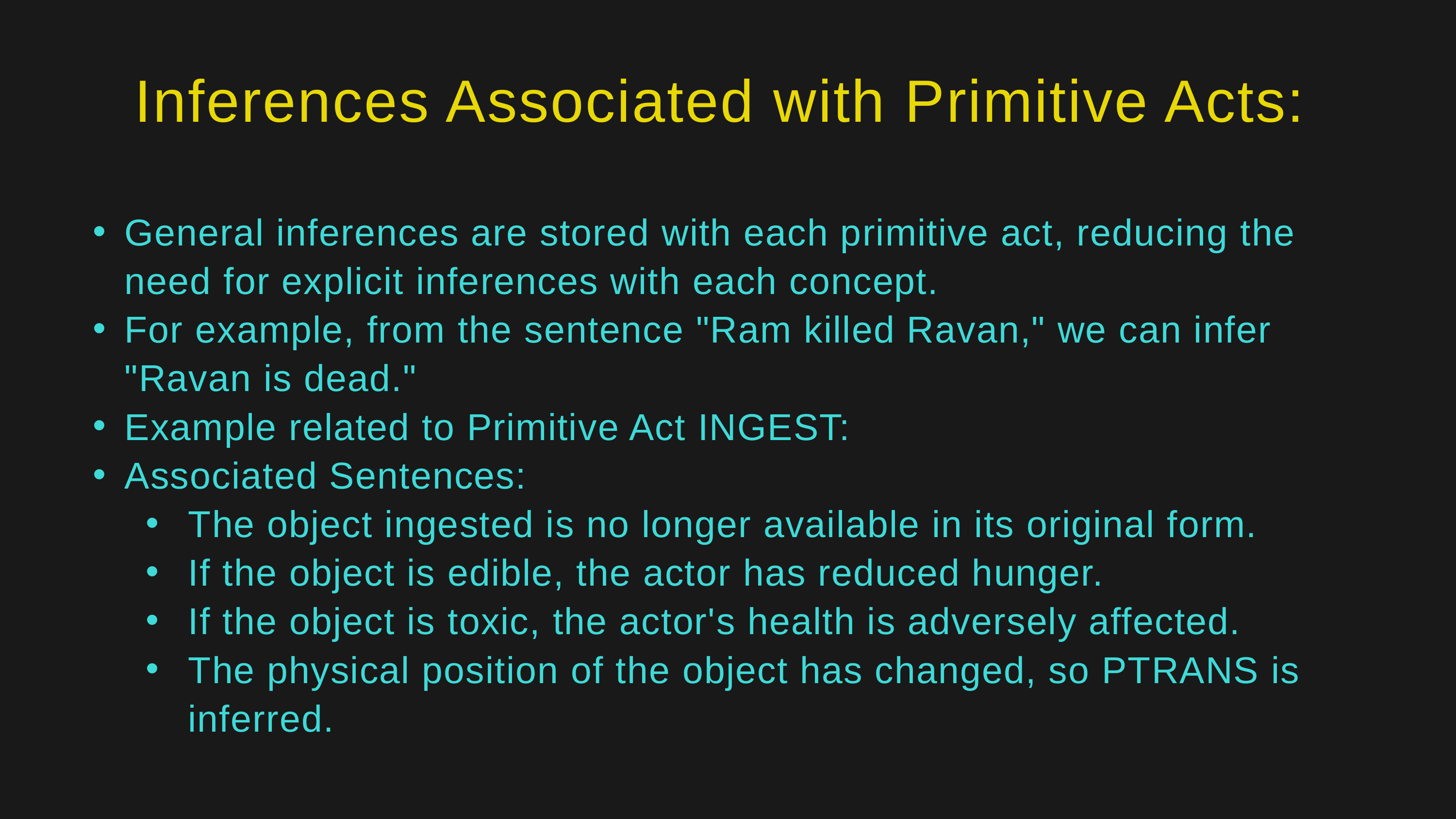

Inferences Associated with Primitive Acts:

General inferences are stored with each primitive act, reducing the need for explicit inferences with each concept.
For example, from the sentence "Ram killed Ravan," we can infer "Ravan is dead."
Example related to Primitive Act INGEST:
Associated Sentences:
The object ingested is no longer available in its original form.
If the object is edible, the actor has reduced hunger.
If the object is toxic, the actor's health is adversely affected.
The physical position of the object has changed, so PTRANS is inferred.